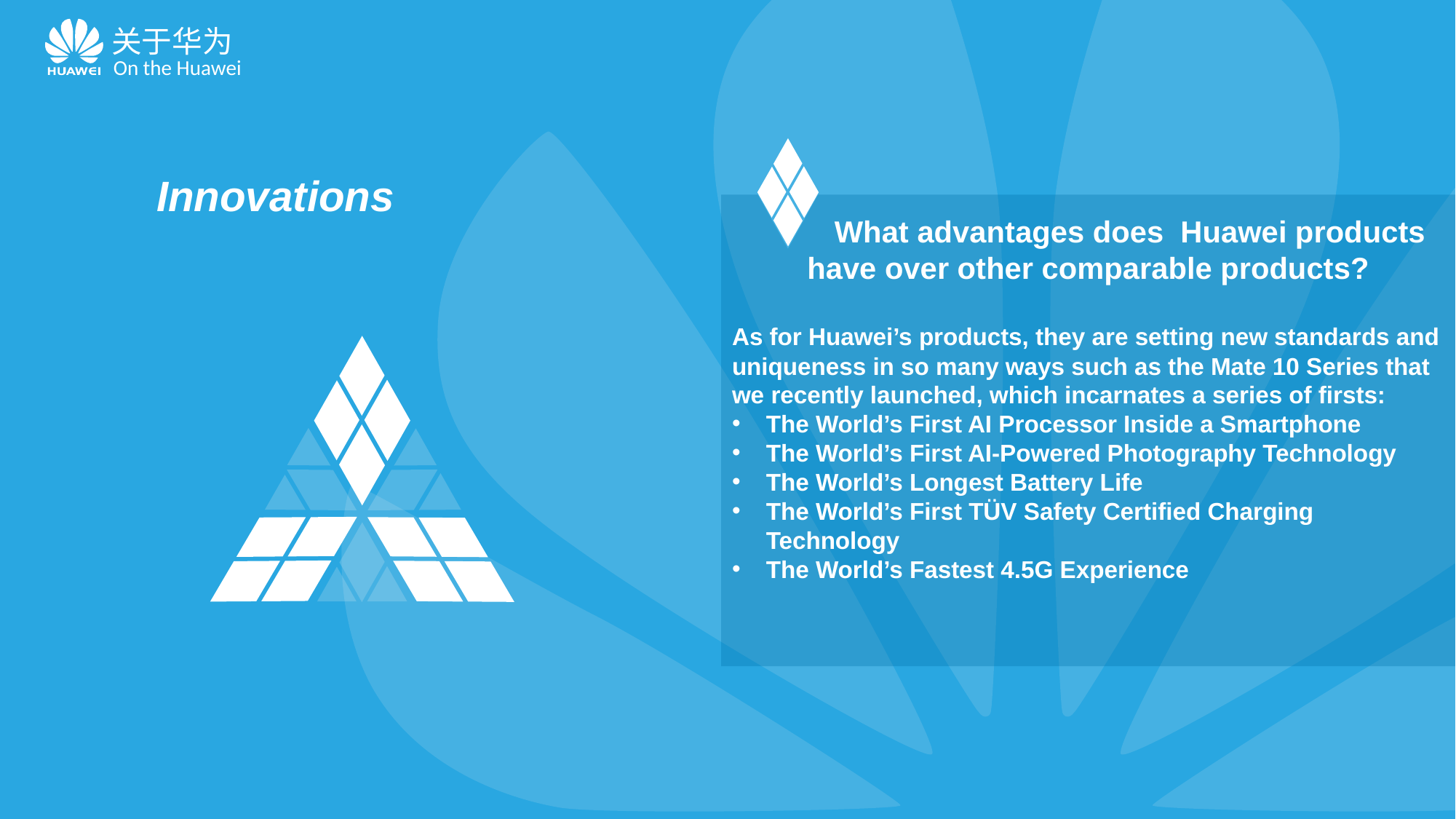

Innovations
          What advantages does  Huawei products have over other comparable products?

As for Huawei’s products, they are setting new standards and uniqueness in so many ways such as the Mate 10 Series that we recently launched, which incarnates a series of firsts:
The World’s First AI Processor Inside a Smartphone
The World’s First AI-Powered Photography Technology
The World’s Longest Battery Life
The World’s First TÜV Safety Certified Charging Technology
The World’s Fastest 4.5G Experience